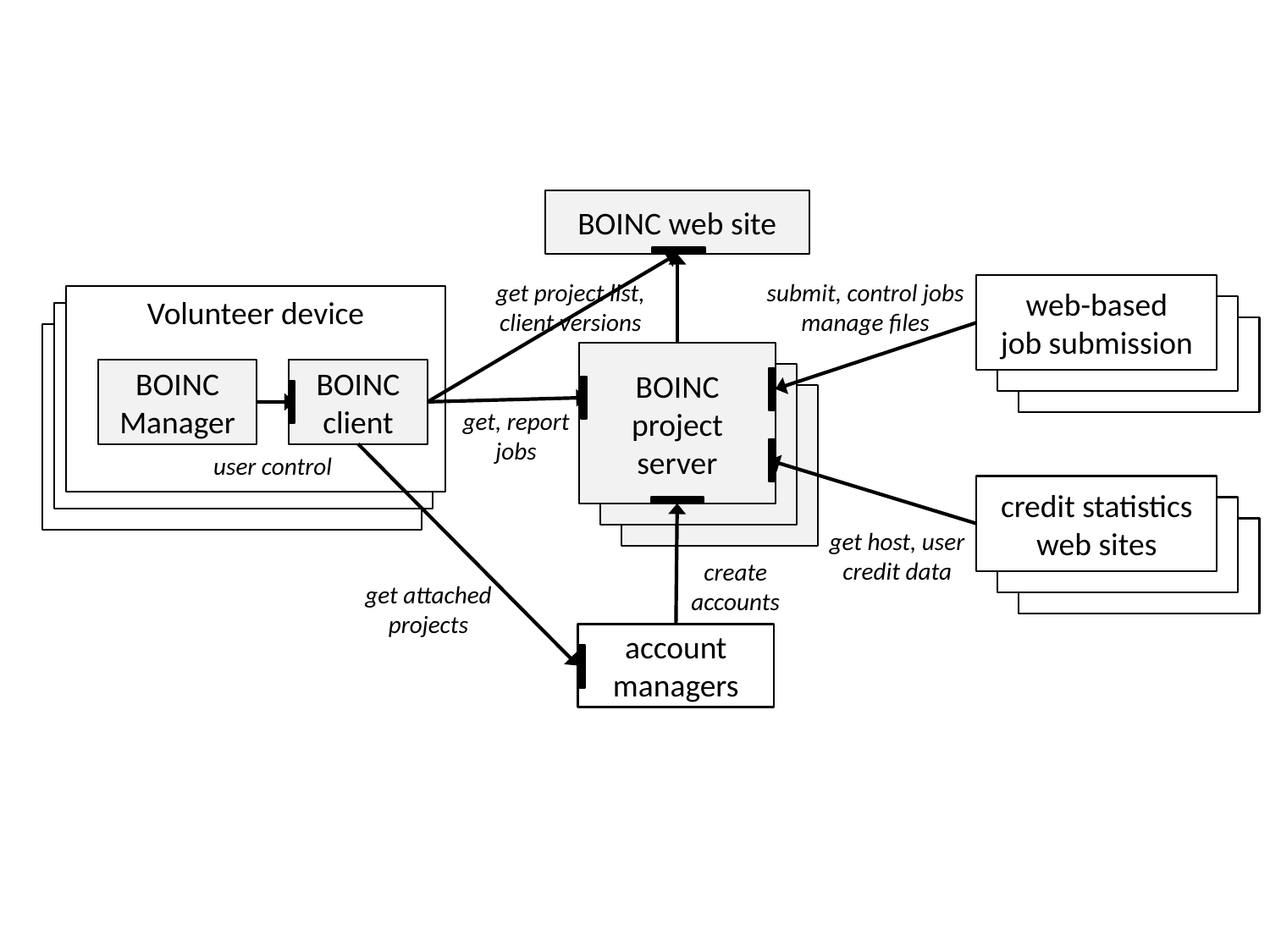

BOINC web site

get project list,
client versions
submit, control jobs
manage files
web-based
job submission
Volunteer device

BOINC
project
server
BOINC
Manager
BOINC
client

get, report
jobs

user control
credit statistics
web sites

get host, user
credit data
create
accounts
get attached
projects
account
managers